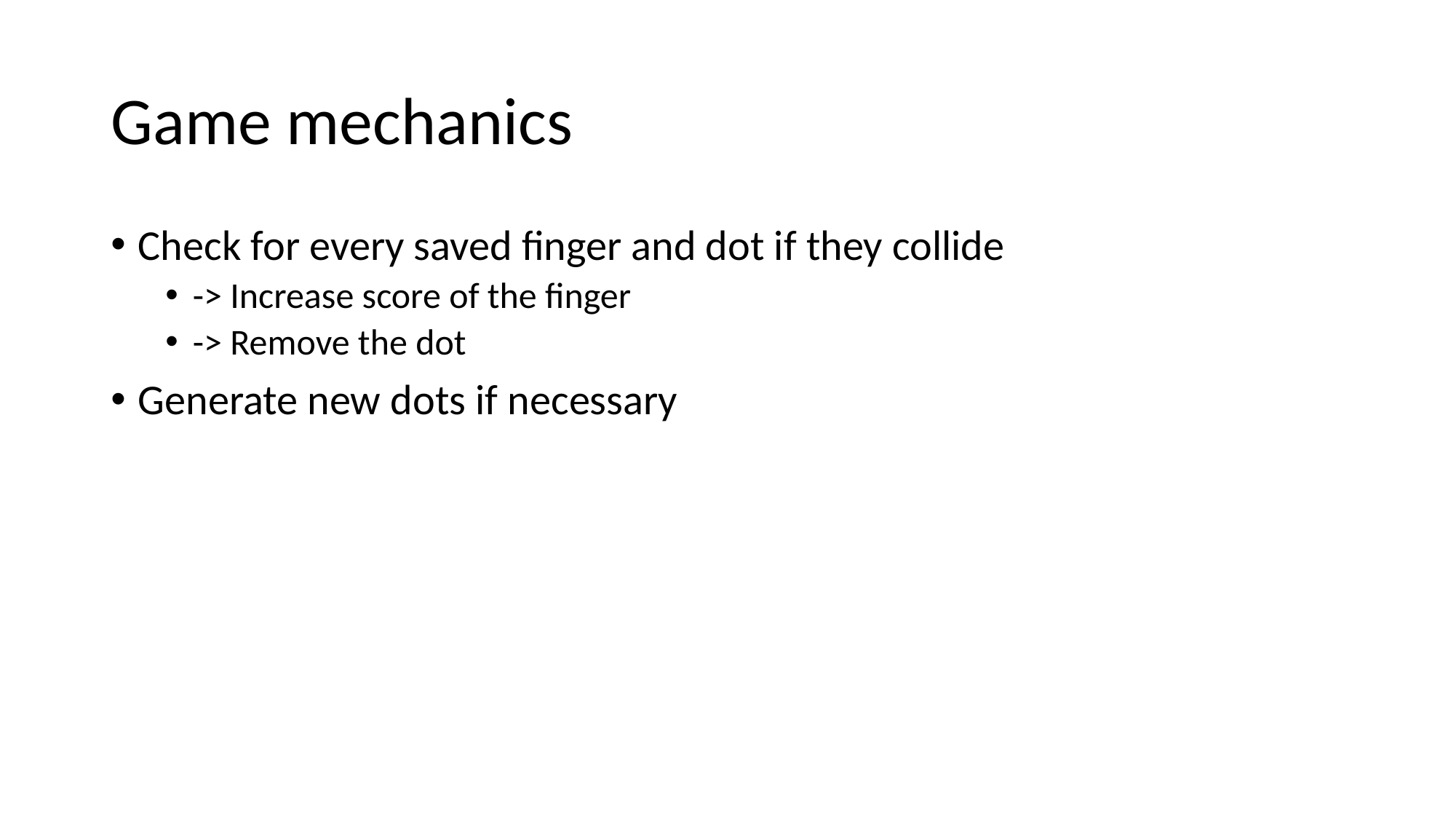

# Game mechanics
Check for every saved finger and dot if they collide
-> Increase score of the finger
-> Remove the dot
Generate new dots if necessary